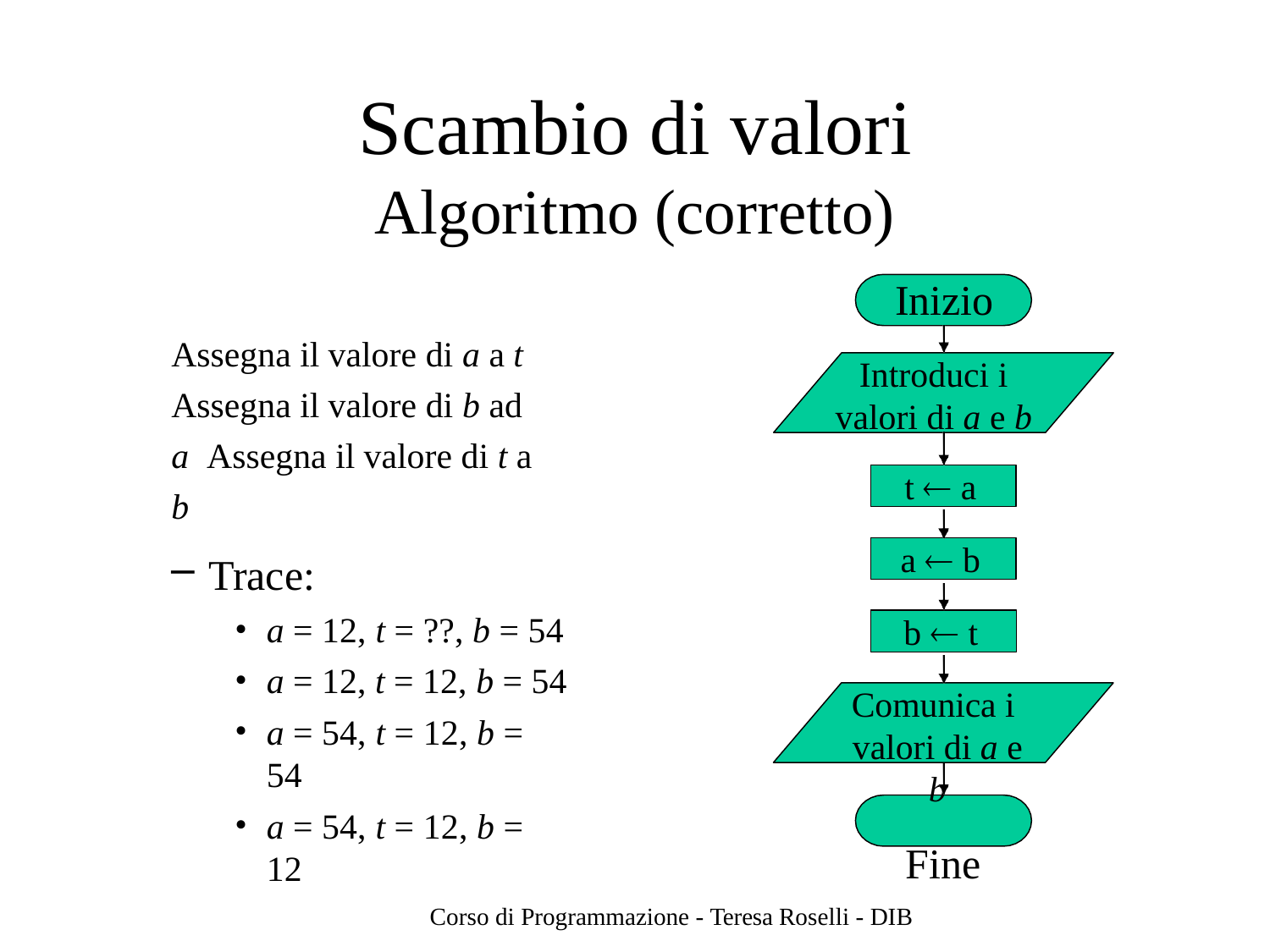

# Scambio di valori
Algoritmo (corretto)
Inizio

Assegna il valore di a a t  Assegna il valore di b ad a  Assegna il valore di t a b

Introduci i  valori di a e b

t ← a

Trace:
a = 12, t = ??, b = 54
a = 12, t = 12, b = 54
a = 54, t = 12, b = 54
a = 54, t = 12, b = 12
a ← b

b ← t

Comunica i  valori di a e b
Fine

Corso di Programmazione - Teresa Roselli - DIB